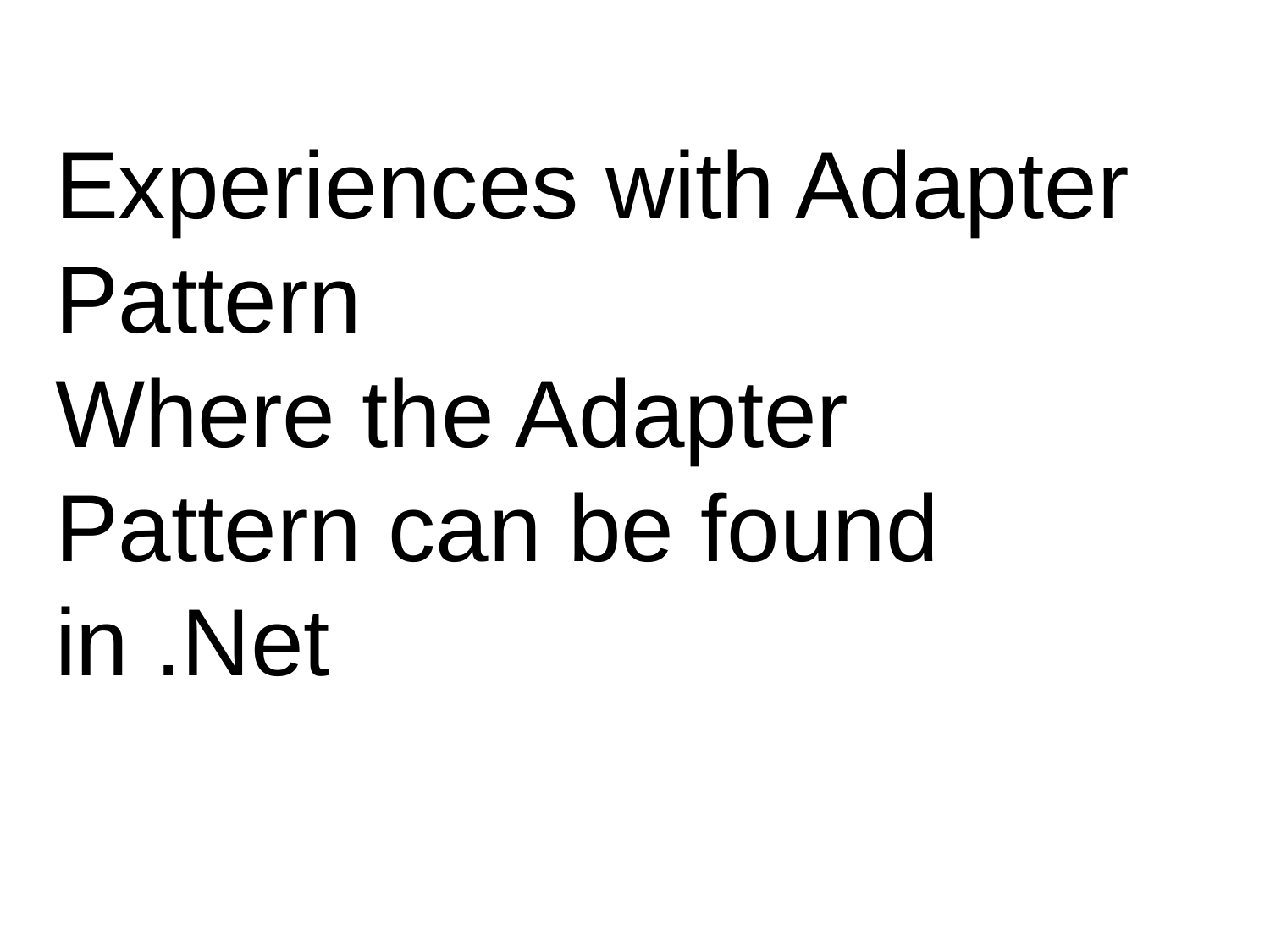

# Experiences with Adapter Pattern
Where the Adapter Pattern can be found in .Net